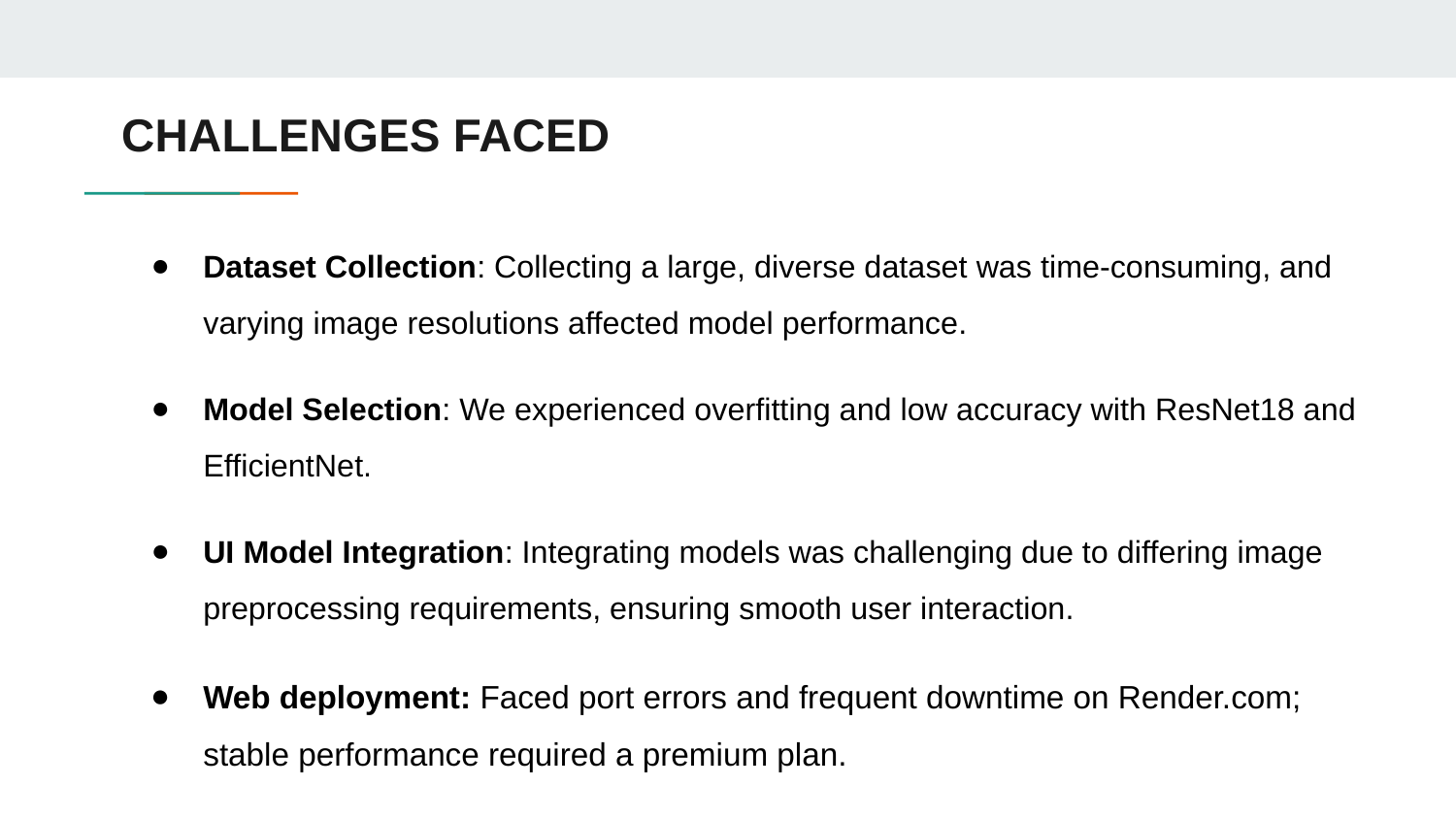

# CHALLENGES FACED
Dataset Collection: Collecting a large, diverse dataset was time-consuming, and varying image resolutions affected model performance.

Model Selection: We experienced overfitting and low accuracy with ResNet18 and EfficientNet.

UI Model Integration: Integrating models was challenging due to differing image preprocessing requirements, ensuring smooth user interaction.

Web deployment: Faced port errors and frequent downtime on Render.com; stable performance required a premium plan.